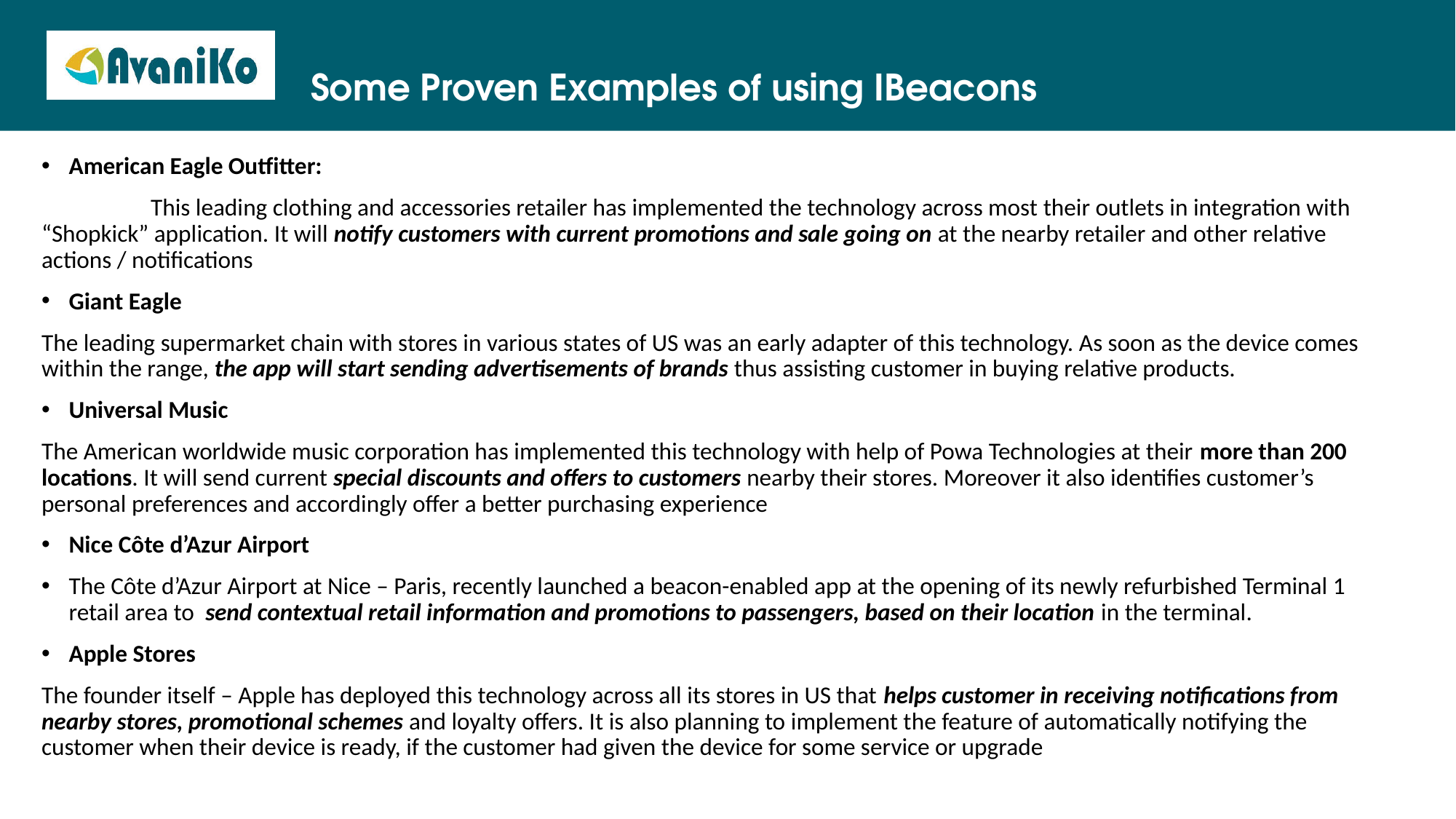

# Some Proven Examples of using IBeacons
American Eagle Outfitter:
	This leading clothing and accessories retailer has implemented the technology across most their outlets in integration with “Shopkick” application. It will notify customers with current promotions and sale going on at the nearby retailer and other relative     actions / notifications
Giant Eagle
The leading supermarket chain with stores in various states of US was an early adapter of this technology. As soon as the device comes within the range, the app will start sending advertisements of brands thus assisting customer in buying relative products.
Universal Music
The American worldwide music corporation has implemented this technology with help of Powa Technologies at their more than 200 locations. It will send current special discounts and offers to customers nearby their stores. Moreover it also identifies customer’s personal preferences and accordingly offer a better purchasing experience
Nice Côte d’Azur Airport
The Côte d’Azur Airport at Nice – Paris, recently launched a beacon-enabled app at the opening of its newly refurbished Terminal 1 retail area to  send contextual retail information and promotions to passengers, based on their location in the terminal.
Apple Stores
The founder itself – Apple has deployed this technology across all its stores in US that helps customer in receiving notifications from nearby stores, promotional schemes and loyalty offers. It is also planning to implement the feature of automatically notifying the customer when their device is ready, if the customer had given the device for some service or upgrade